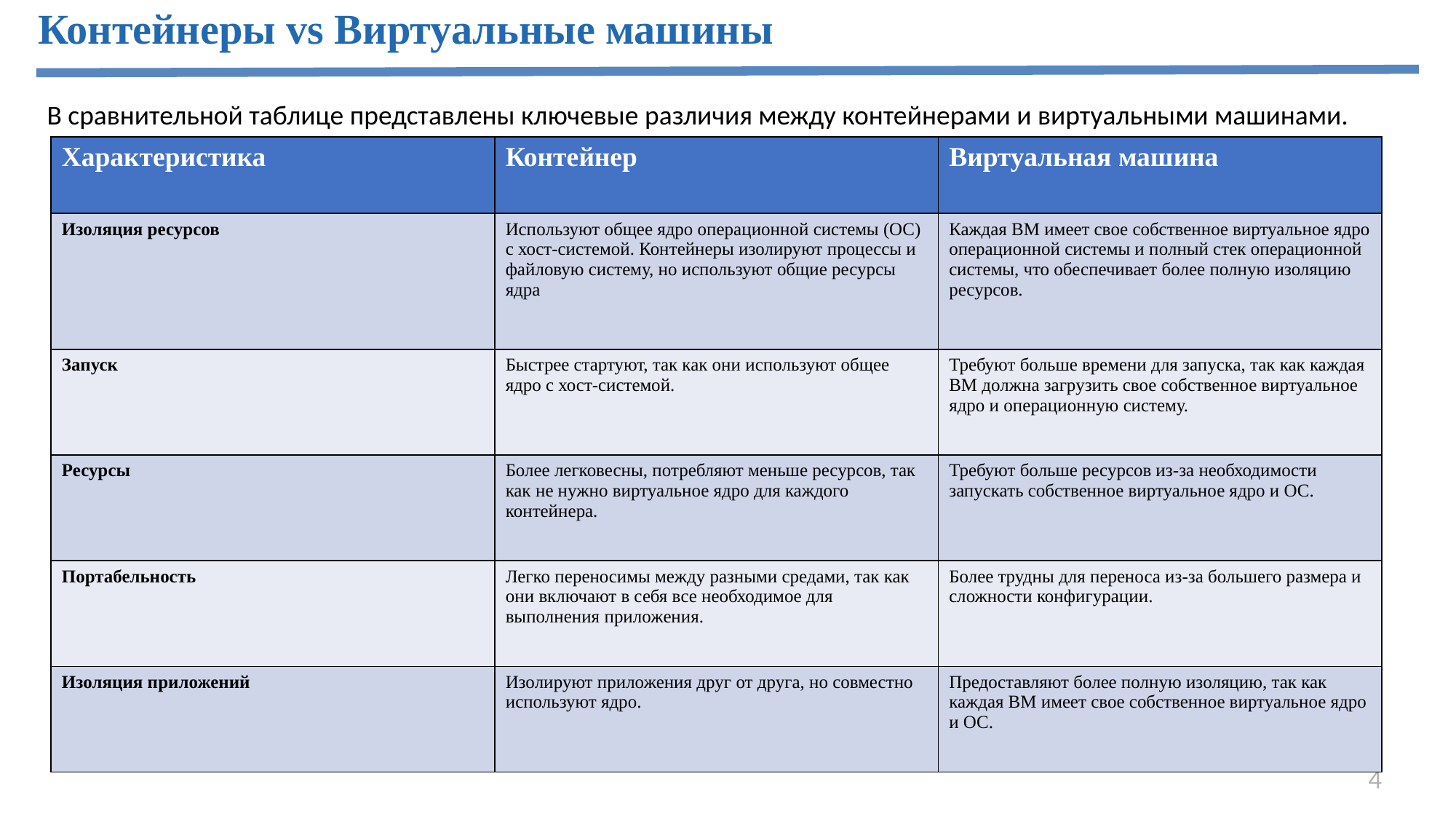

Контейнеры vs Виртуальные машины

В сравнительной таблице представлены ключевые различия между контейнерами и виртуальными машинами.

| Характеристика | Контейнер | Виртуальная машина |
| --- | --- | --- |
| Изоляция ресурсов | Используют общее ядро операционной системы (ОС) с хост-системой. Контейнеры изолируют процессы и файловую систему, но используют общие ресурсы ядра | Каждая ВМ имеет свое собственное виртуальное ядро операционной системы и полный стек операционной системы, что обеспечивает более полную изоляцию ресурсов. |
| Запуск | Быстрее стартуют, так как они используют общее ядро с хост-системой. | Требуют больше времени для запуска, так как каждая ВМ должна загрузить свое собственное виртуальное ядро и операционную систему. |
| Ресурсы | Более легковесны, потребляют меньше ресурсов, так как не нужно виртуальное ядро для каждого контейнера. | Требуют больше ресурсов из-за необходимости запускать собственное виртуальное ядро и ОС. |
| Портабельность | Легко переносимы между разными средами, так как они включают в себя все необходимое для выполнения приложения. | Более трудны для переноса из-за большего размера и сложности конфигурации. |
| Изоляция приложений | Изолируют приложения друг от друга, но совместно используют ядро. | Предоставляют более полную изоляцию, так как каждая ВМ имеет свое собственное виртуальное ядро и ОС. |

4